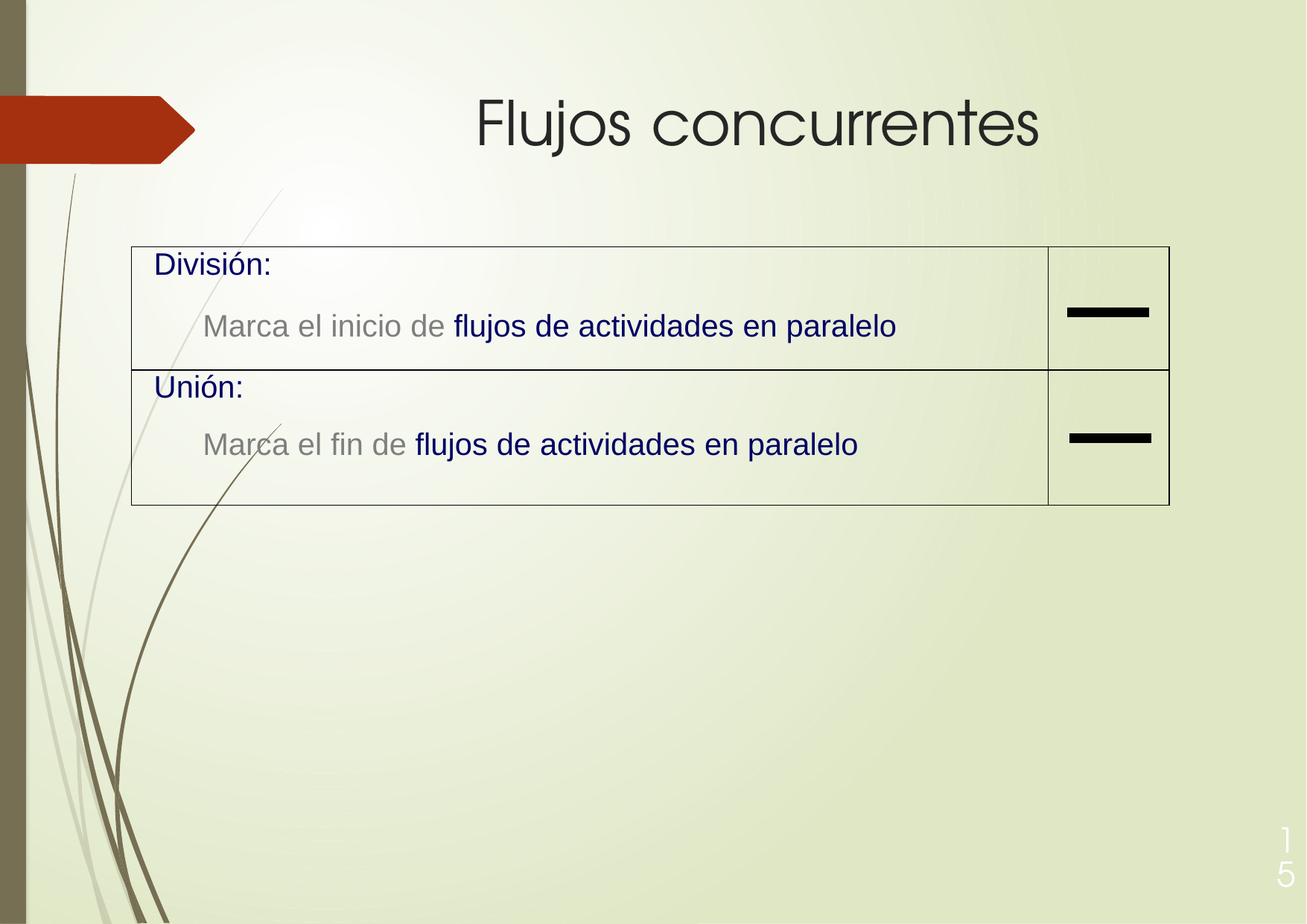

# Flujos concurrentes
| División: Marca el inicio de flujos de actividades en paralelo |  |
| --- | --- |
| Unión: Marca el fin de flujos de actividades en paralelo |  |

15